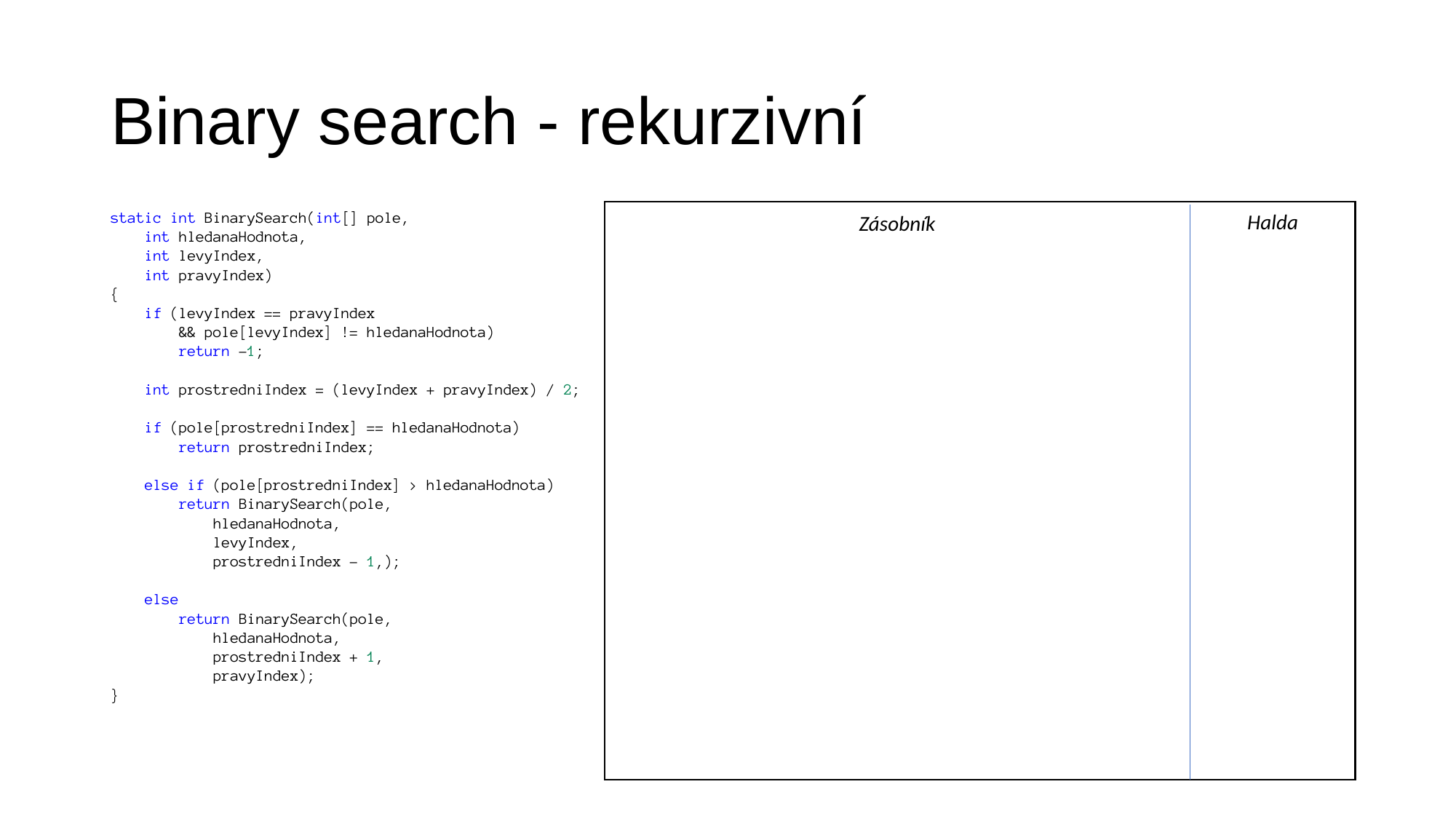

# Binary search - rekurzivní
static int BinarySearch(int[] pole,
    int hledanaHodnota,
    int levyIndex,
    int pravyIndex)
{
    if (levyIndex == pravyIndex
        && pole[levyIndex] != hledanaHodnota)
        return -1;
    int prostredniIndex = (levyIndex + pravyIndex) / 2;
    if (pole[prostredniIndex] == hledanaHodnota)
        return prostredniIndex;
    else if (pole[prostredniIndex] > hledanaHodnota)
        return BinarySearch(pole,
            hledanaHodnota,
            levyIndex,
            prostredniIndex - 1,);
    else
        return BinarySearch(pole,
            hledanaHodnota,
            prostredniIndex + 1,
            pravyIndex);
}

Halda
Zásobník